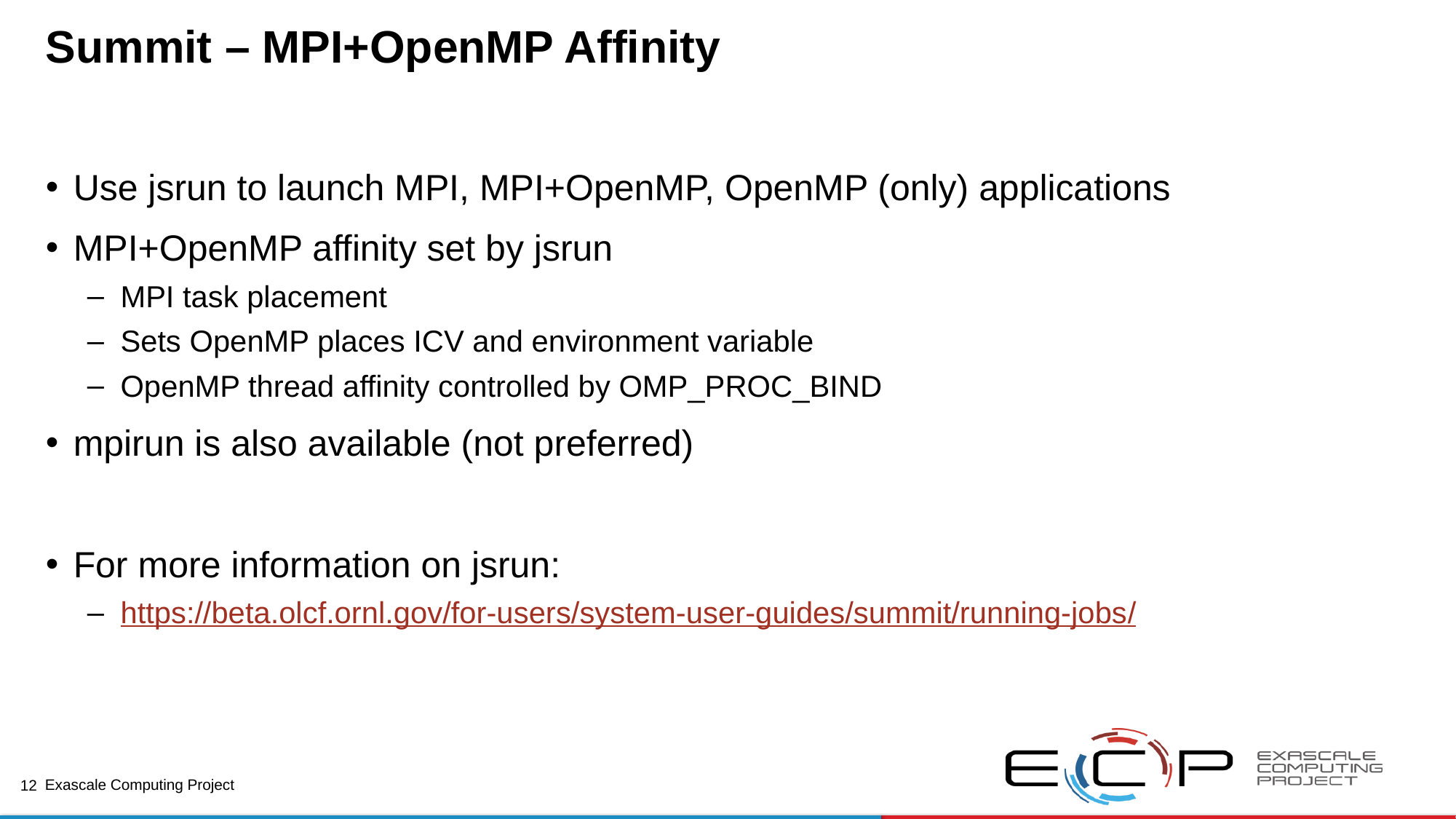

# Summit – MPI+OpenMP Affinity
Use jsrun to launch MPI, MPI+OpenMP, OpenMP (only) applications
MPI+OpenMP affinity set by jsrun
MPI task placement
Sets OpenMP places ICV and environment variable
OpenMP thread affinity controlled by OMP_PROC_BIND
mpirun is also available (not preferred)

For more information on jsrun:
https://beta.olcf.ornl.gov/for-users/system-user-guides/summit/running-jobs/